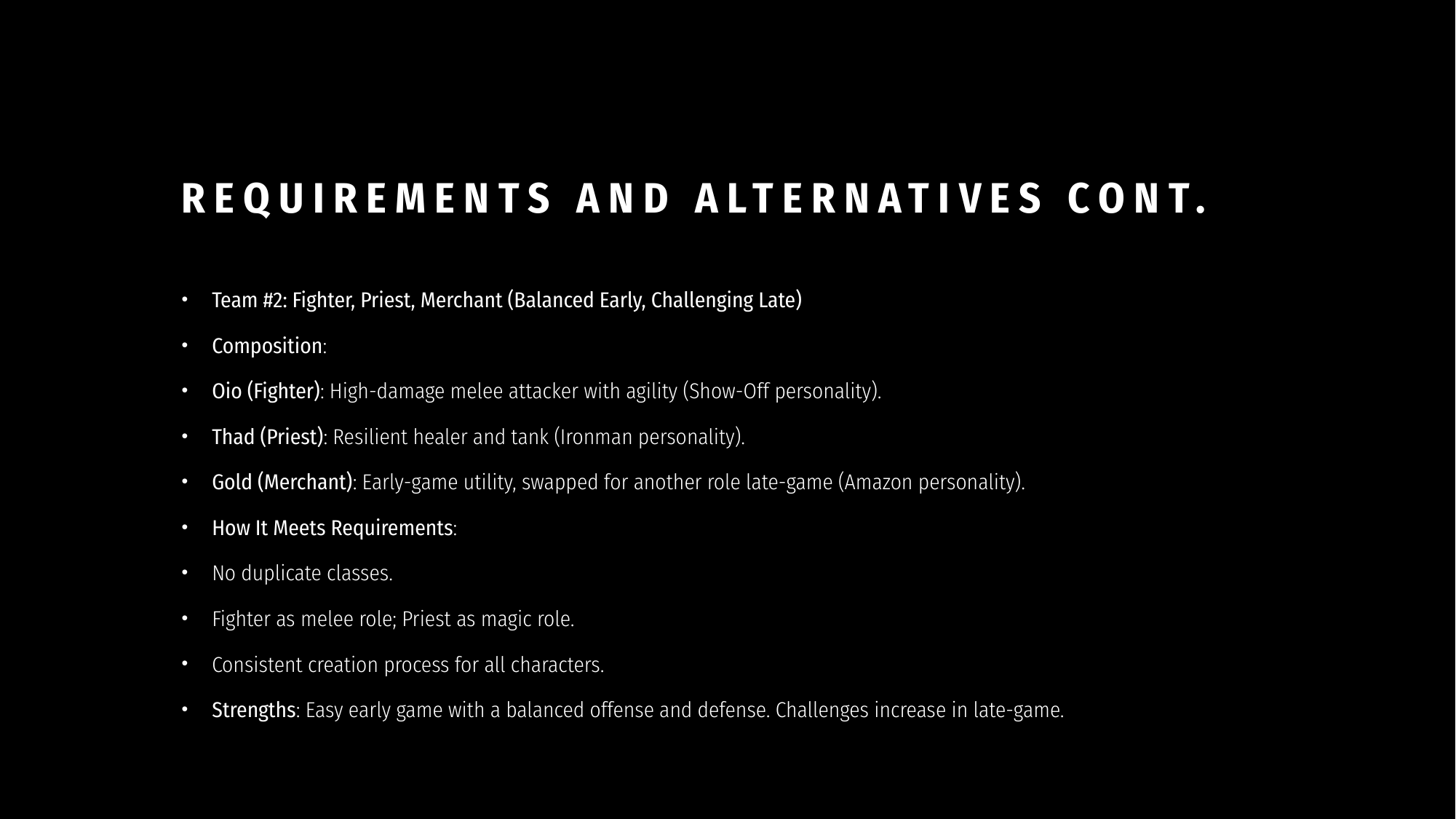

# Requirements and alternatives cont.
Team #2: Fighter, Priest, Merchant (Balanced Early, Challenging Late)
Composition:
Oio (Fighter): High-damage melee attacker with agility (Show-Off personality).
Thad (Priest): Resilient healer and tank (Ironman personality).
Gold (Merchant): Early-game utility, swapped for another role late-game (Amazon personality).
How It Meets Requirements:
No duplicate classes.
Fighter as melee role; Priest as magic role.
Consistent creation process for all characters.
Strengths: Easy early game with a balanced offense and defense. Challenges increase in late-game.